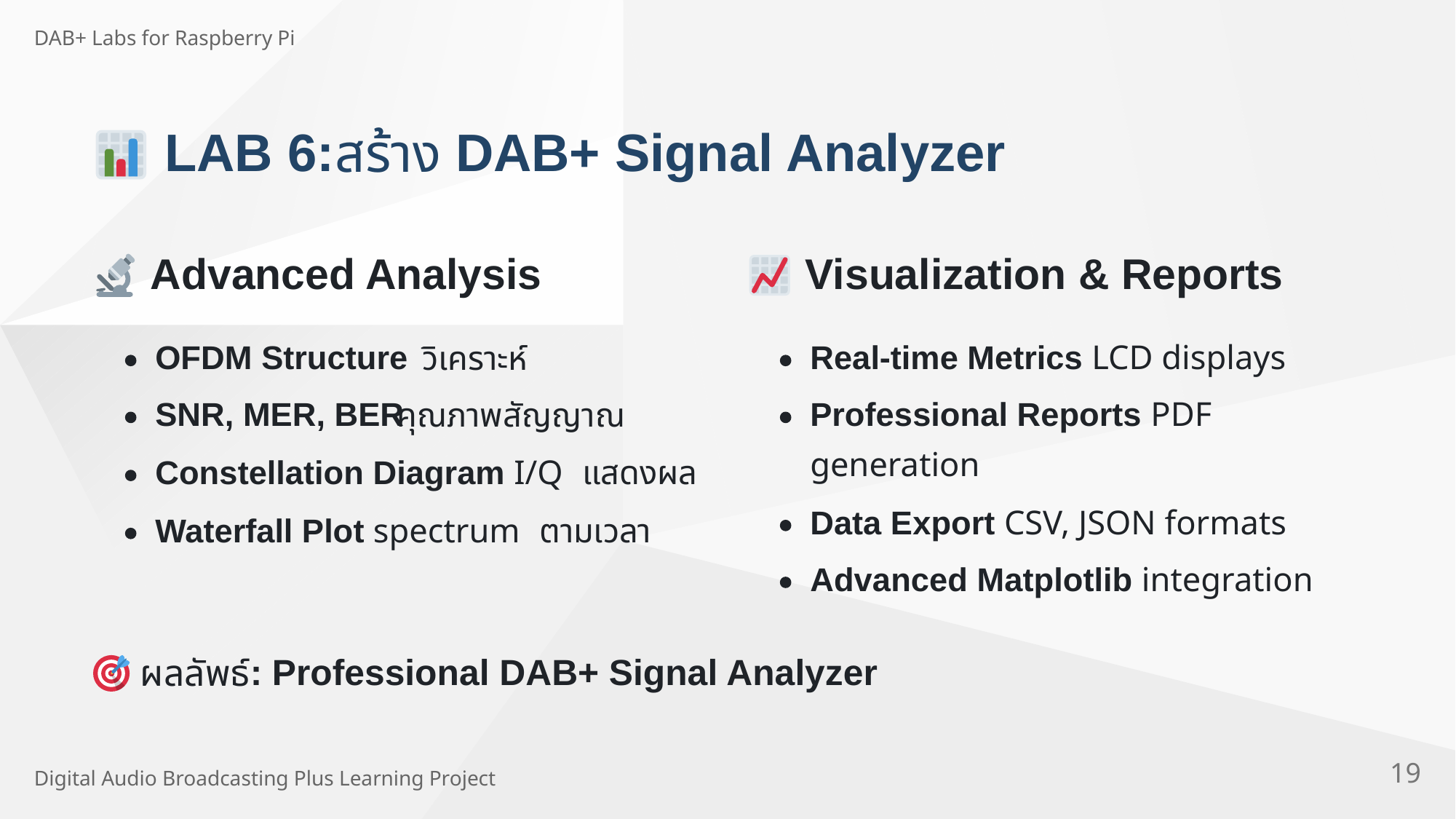

DAB+ Labs for Raspberry Pi
 LAB 6:
 DAB+ Signal Analyzer
สร้
าง

 Advanced Analysis
 Visualization & Reports

OFDM Structure
Real-time Metrics LCD displays
วิ
เคราะห์

SNR, MER, BER
Professional Reports PDF
คุ
ณภาพสั
ญญาณ

generation
Constellation Diagram I/Q
แสดงผล

Data Export CSV, JSON formats
Waterfall Plot spectrum
ตามเวลา

Advanced Matplotlib integration

: Professional DAB+ Signal Analyzer
ผลลั
พธ์

19
Digital Audio Broadcasting Plus Learning Project